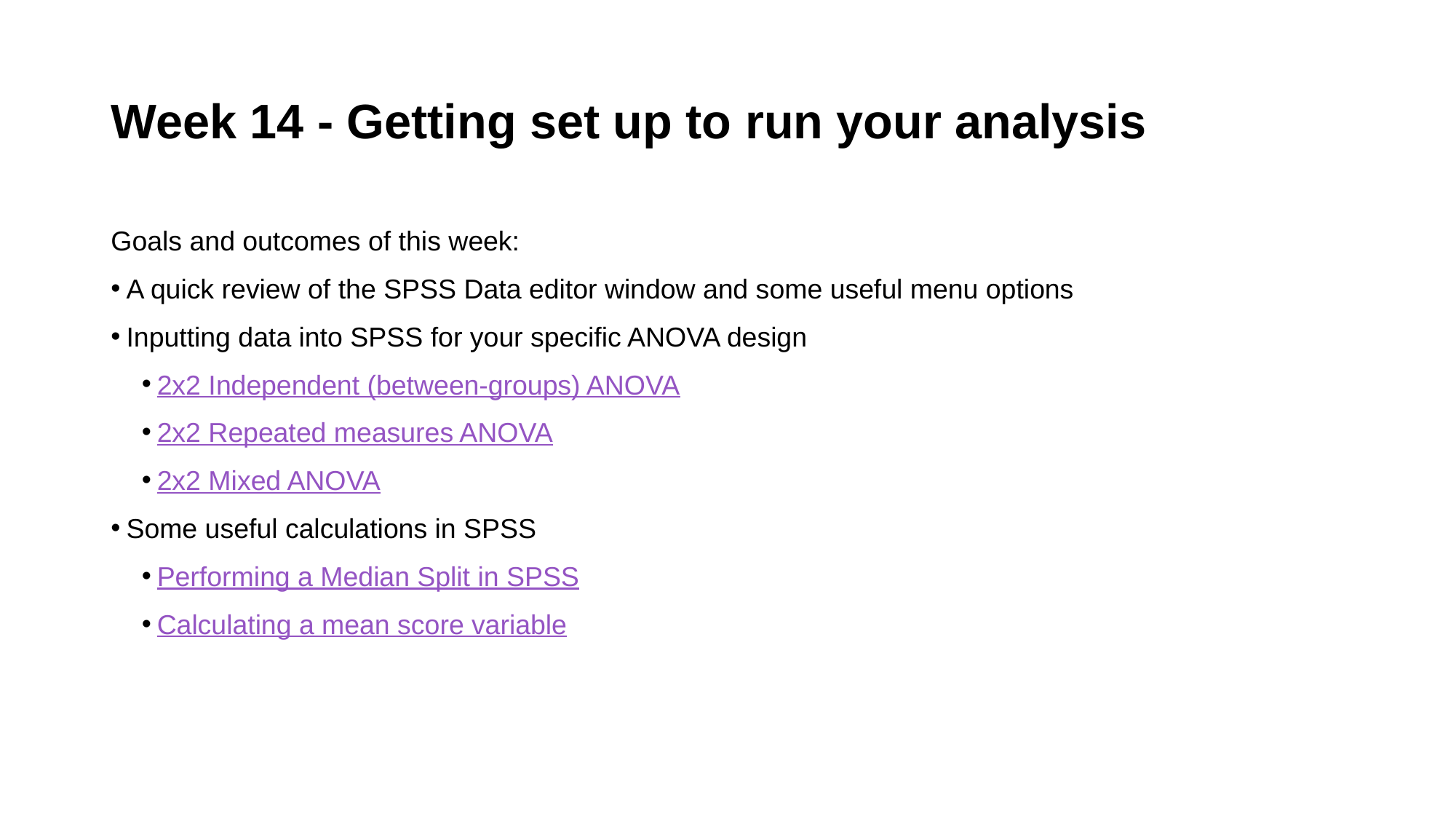

# Week 14 - Getting set up to run your analysis
Goals and outcomes of this week:
A quick review of the SPSS Data editor window and some useful menu options
Inputting data into SPSS for your specific ANOVA design
2x2 Independent (between-groups) ANOVA
2x2 Repeated measures ANOVA
2x2 Mixed ANOVA
Some useful calculations in SPSS
Performing a Median Split in SPSS
Calculating a mean score variable